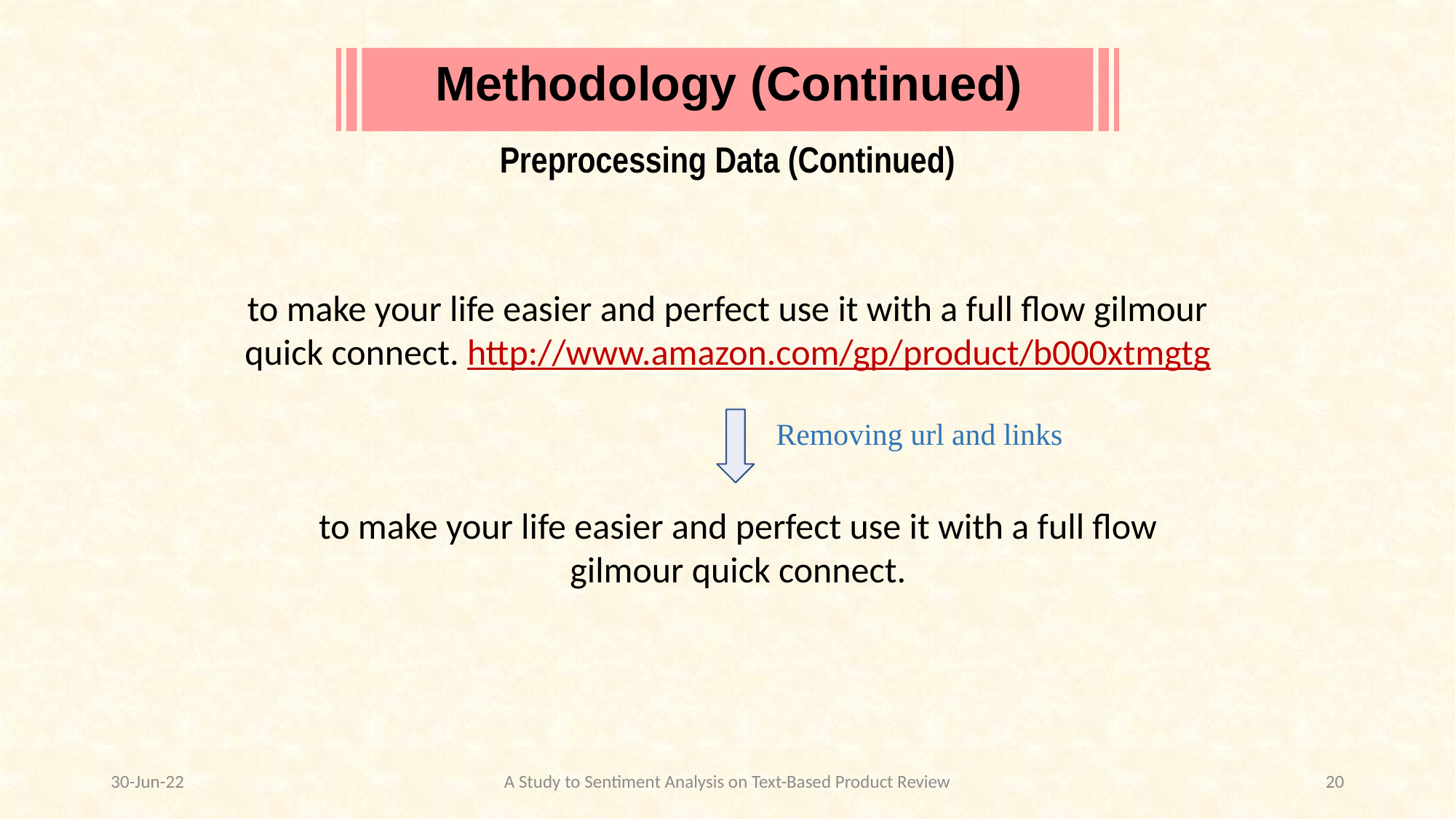

Methodology (Continued)
Preprocessing Data (Continued)
to make your life easier and perfect use it with a full flow gilmour quick connect. http://www.amazon.com/gp/product/b000xtmgtg

Removing url and links
to make your life easier and perfect use it with a full flow gilmour quick connect.
30-Jun-22
A Study to Sentiment Analysis on Text-Based Product Review
20